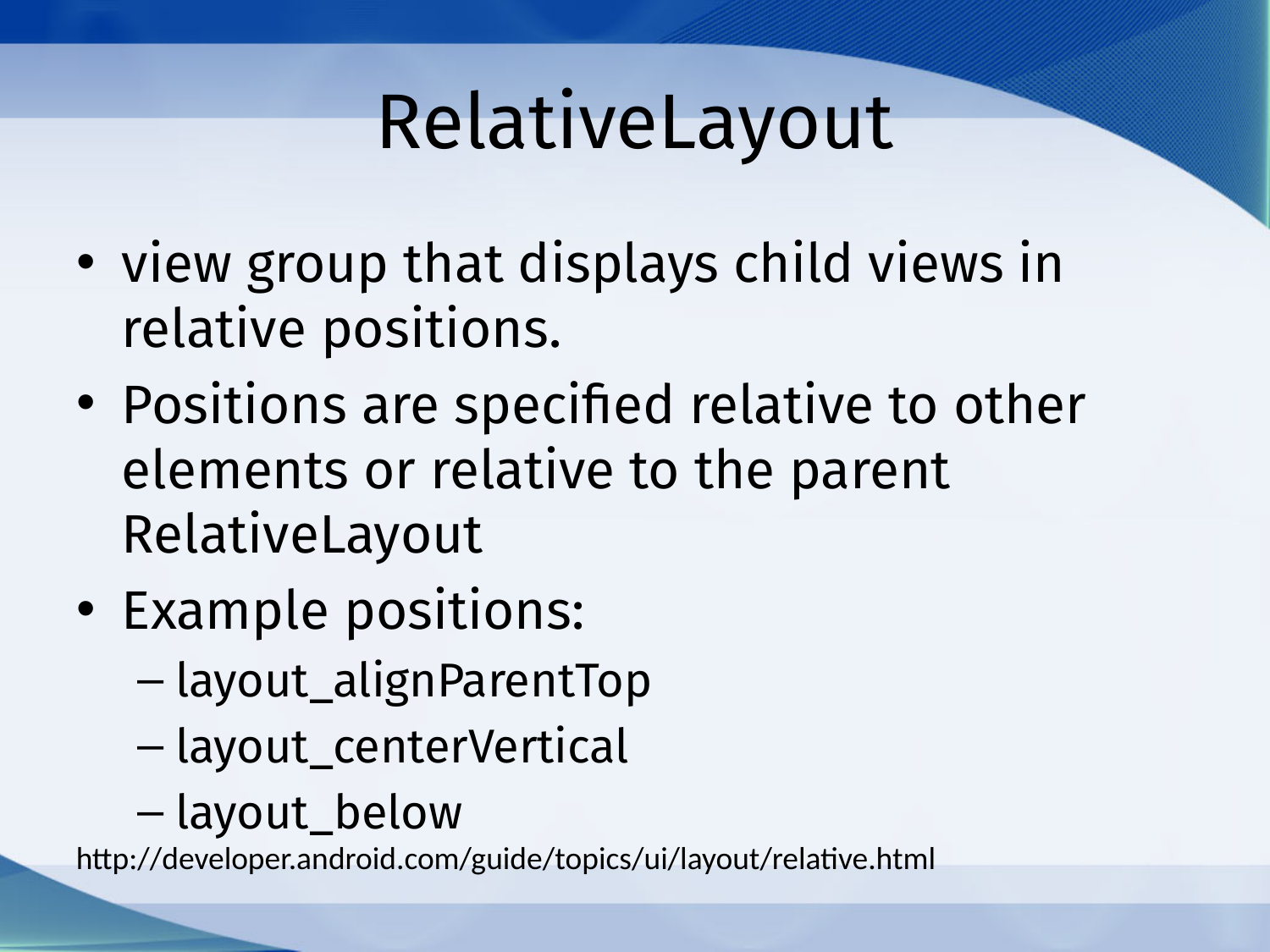

# RelativeLayout
view group that displays child views in relative positions.
Positions are specified relative to other elements or relative to the parent RelativeLayout
Example positions:
layout_alignParentTop
layout_centerVertical
layout_below

http://developer.android.com/guide/topics/ui/layout/relative.html